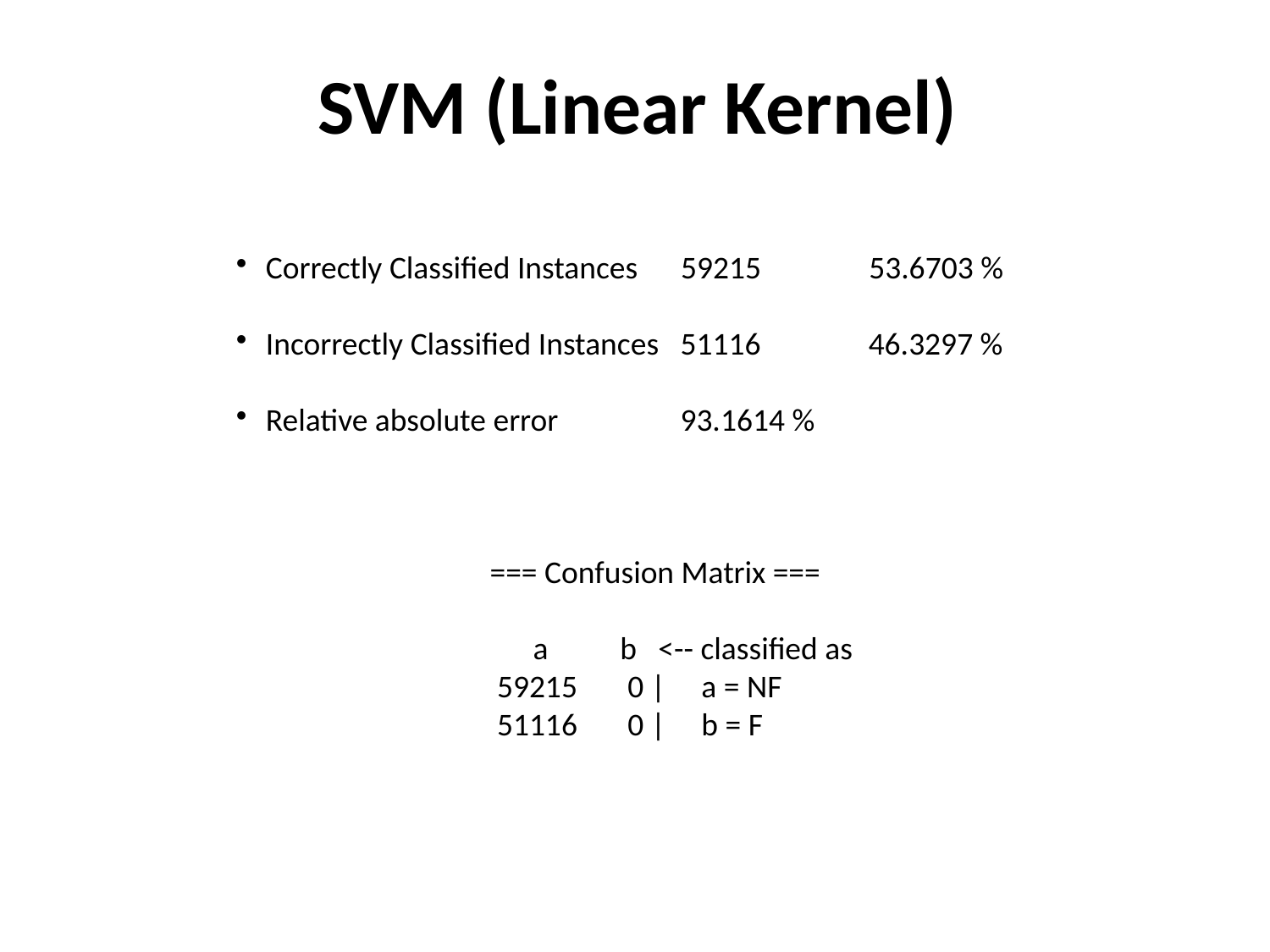

SVM (Linear Kernel)
Correctly Classified Instances      59215               53.6703 %

Incorrectly Classified Instances   51116               46.3297 %

Relative absolute error                 93.1614 %

		=== Confusion Matrix ===

      a          b   <-- classified as
 59215       0 |     a = NF
 51116       0 |     b = F